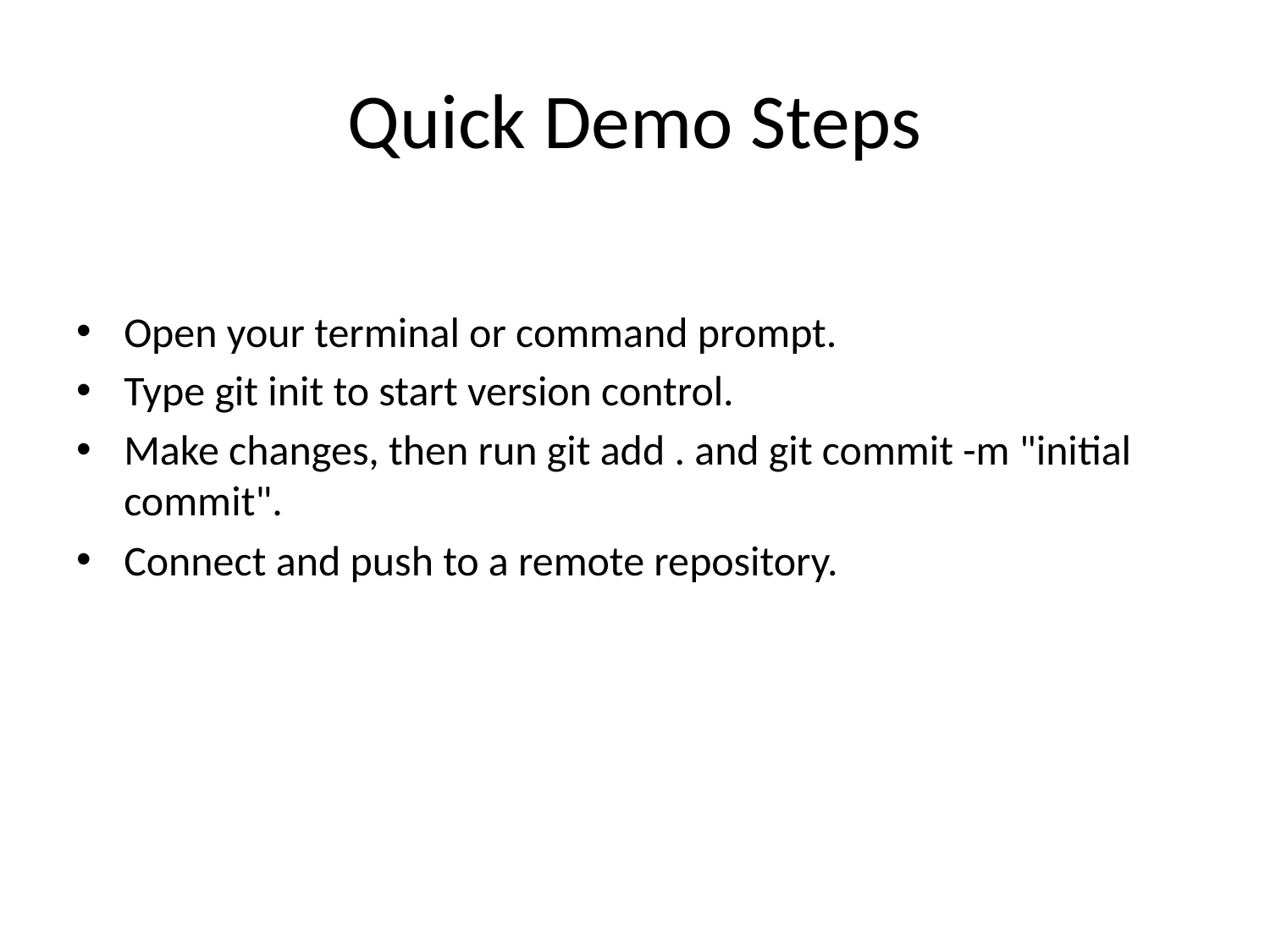

# Quick Demo Steps

Open your terminal or command prompt.
Type git init to start version control.
Make changes, then run git add . and git commit -m "initial commit".
Connect and push to a remote repository.